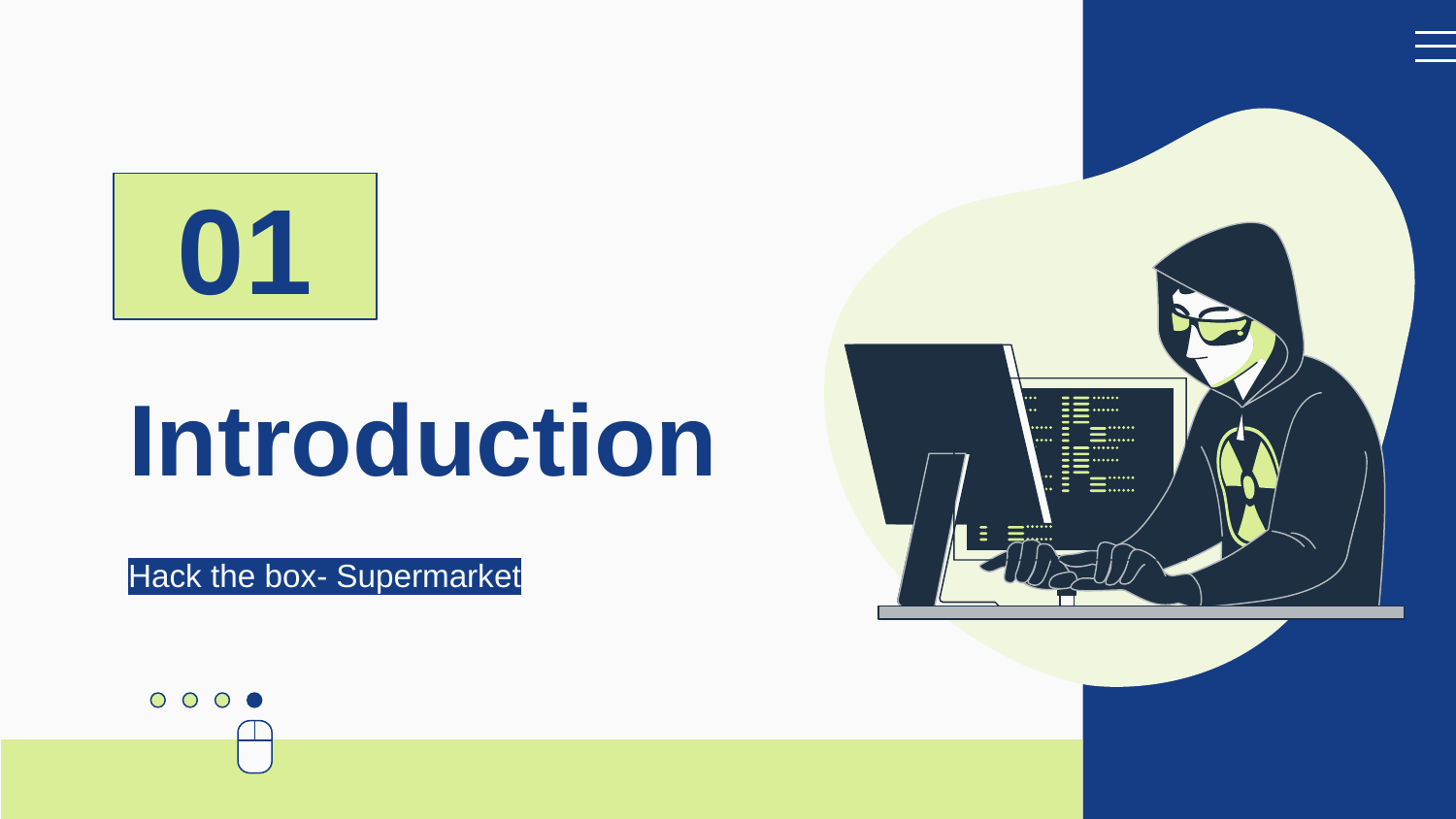

01
# Introduction
Hack the box- Supermarket